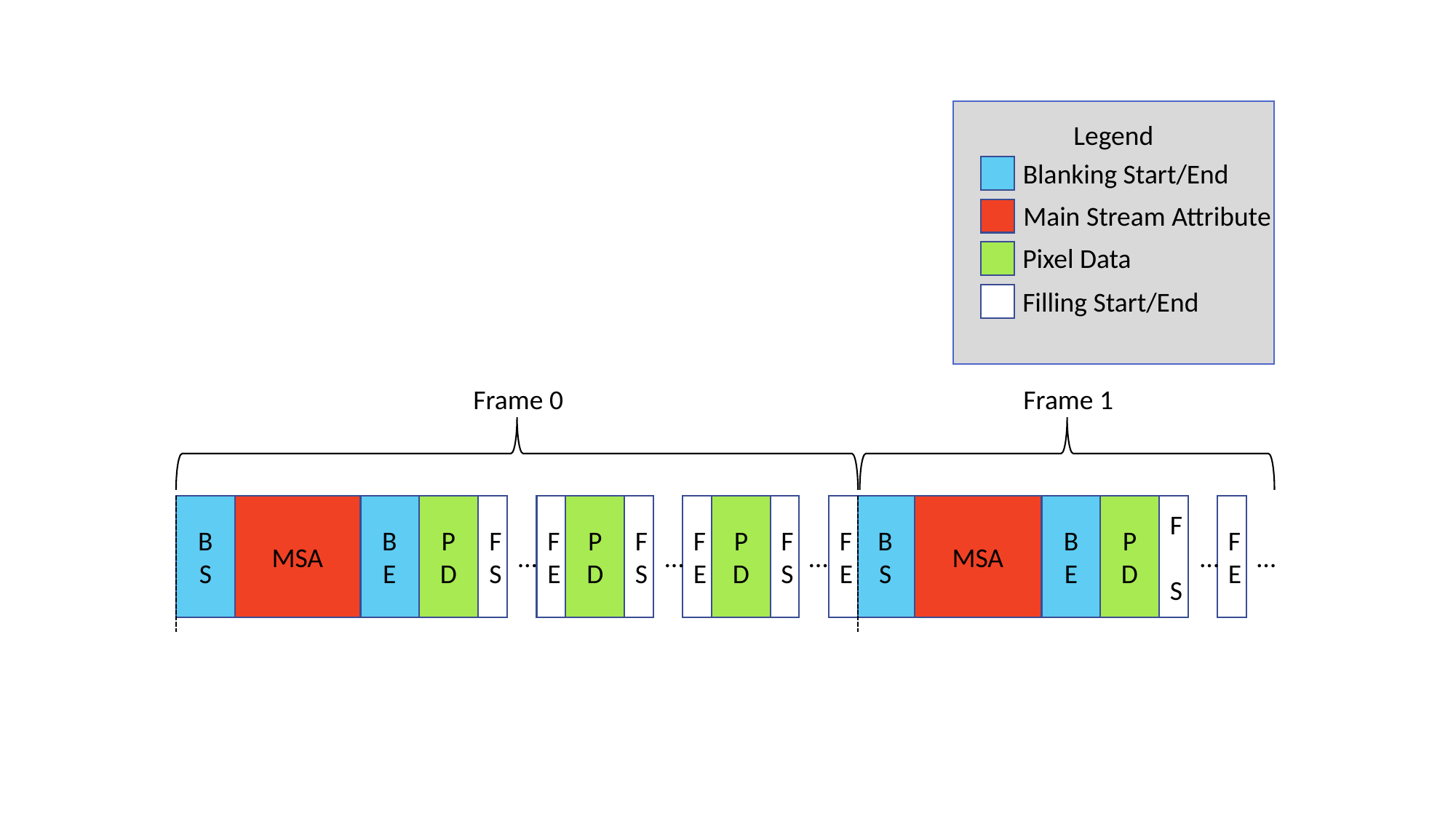

Legend

Blanking Start/End

Main Stream Attribute

Pixel Data

Filling Start/End

Frame 1
Frame 0
B
S
MSA
FE
…
FE
…
FE
B
S
MSA
B
E
P
D
F
S
…
…
FE
P
D
FS
B
E
P
D
…
FS
FS
P
D